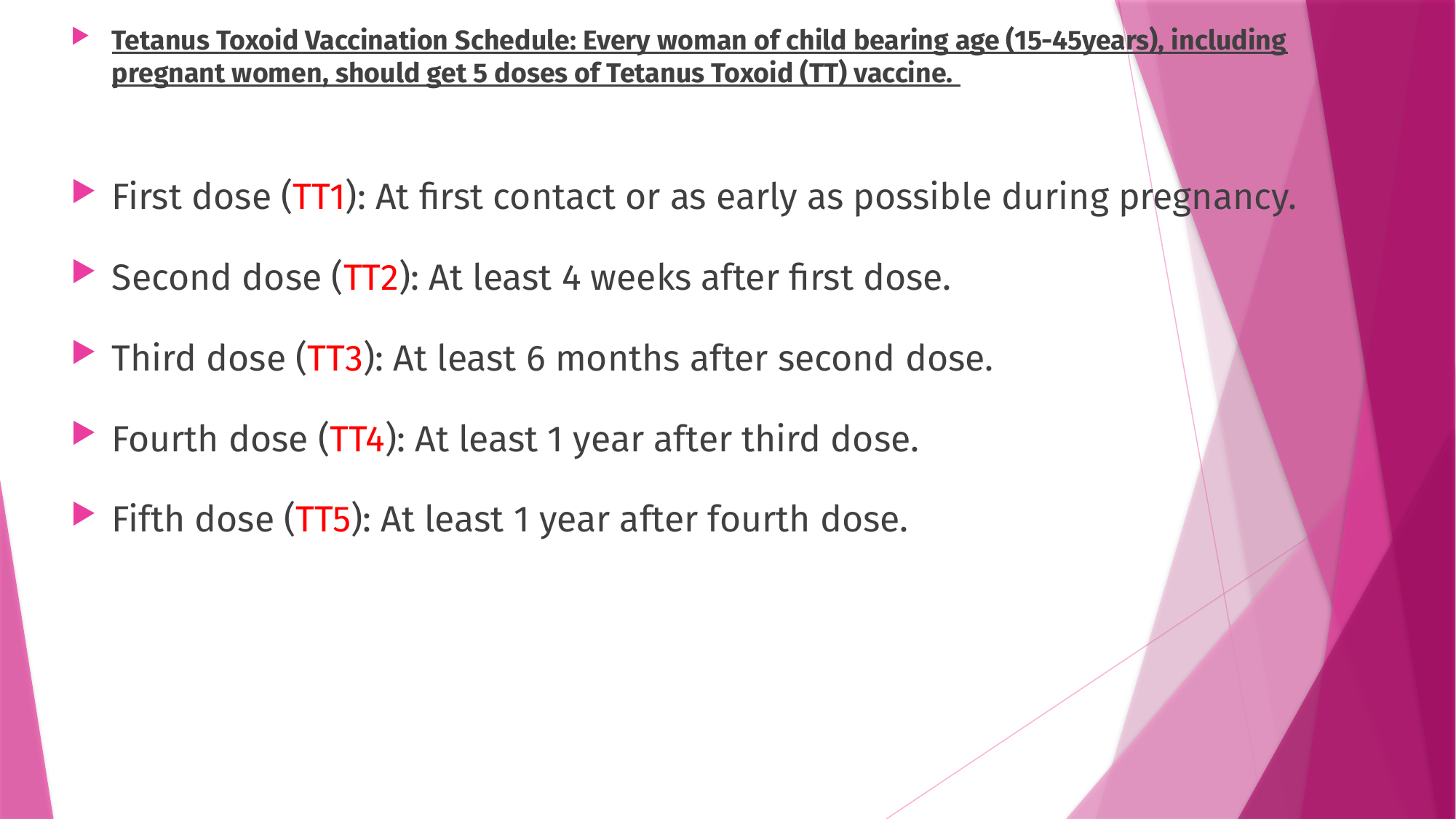

Tetanus Toxoid Vaccination Schedule: Every woman of child bearing age (15-45years), including pregnant women, should get 5 doses of Tetanus Toxoid (TT) vaccine.

First dose (TT1): At first contact or as early as possible during pregnancy.
Second dose (TT2): At least 4 weeks after first dose.
Third dose (TT3): At least 6 months after second dose.
Fourth dose (TT4): At least 1 year after third dose.
Fifth dose (TT5): At least 1 year after fourth dose.